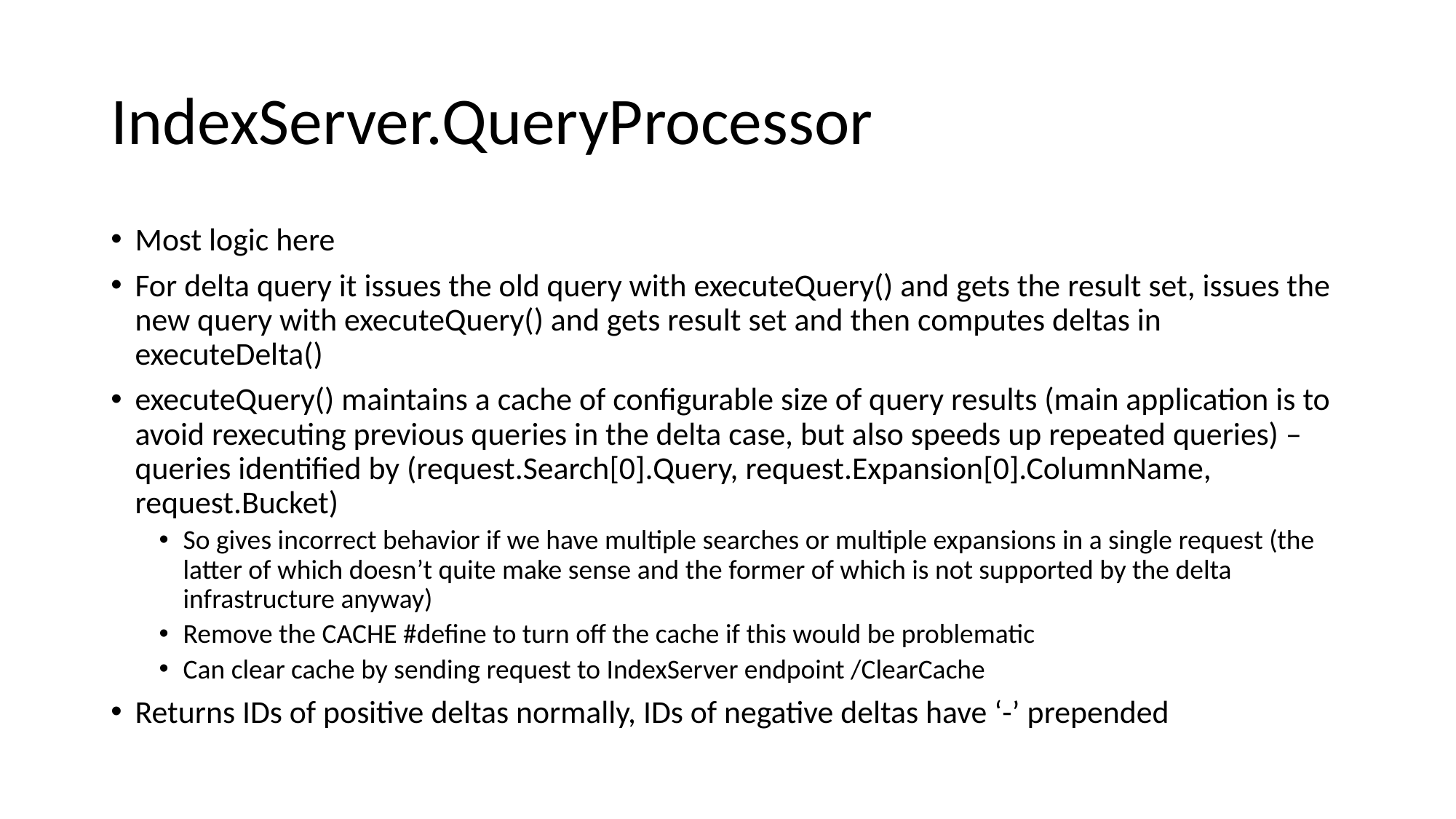

# IndexServer.QueryProcessor
Most logic here
For delta query it issues the old query with executeQuery() and gets the result set, issues the new query with executeQuery() and gets result set and then computes deltas in executeDelta()
executeQuery() maintains a cache of configurable size of query results (main application is to avoid rexecuting previous queries in the delta case, but also speeds up repeated queries) – queries identified by (request.Search[0].Query, request.Expansion[0].ColumnName, request.Bucket)
So gives incorrect behavior if we have multiple searches or multiple expansions in a single request (the latter of which doesn’t quite make sense and the former of which is not supported by the delta infrastructure anyway)
Remove the CACHE #define to turn off the cache if this would be problematic
Can clear cache by sending request to IndexServer endpoint /ClearCache
Returns IDs of positive deltas normally, IDs of negative deltas have ‘-’ prepended